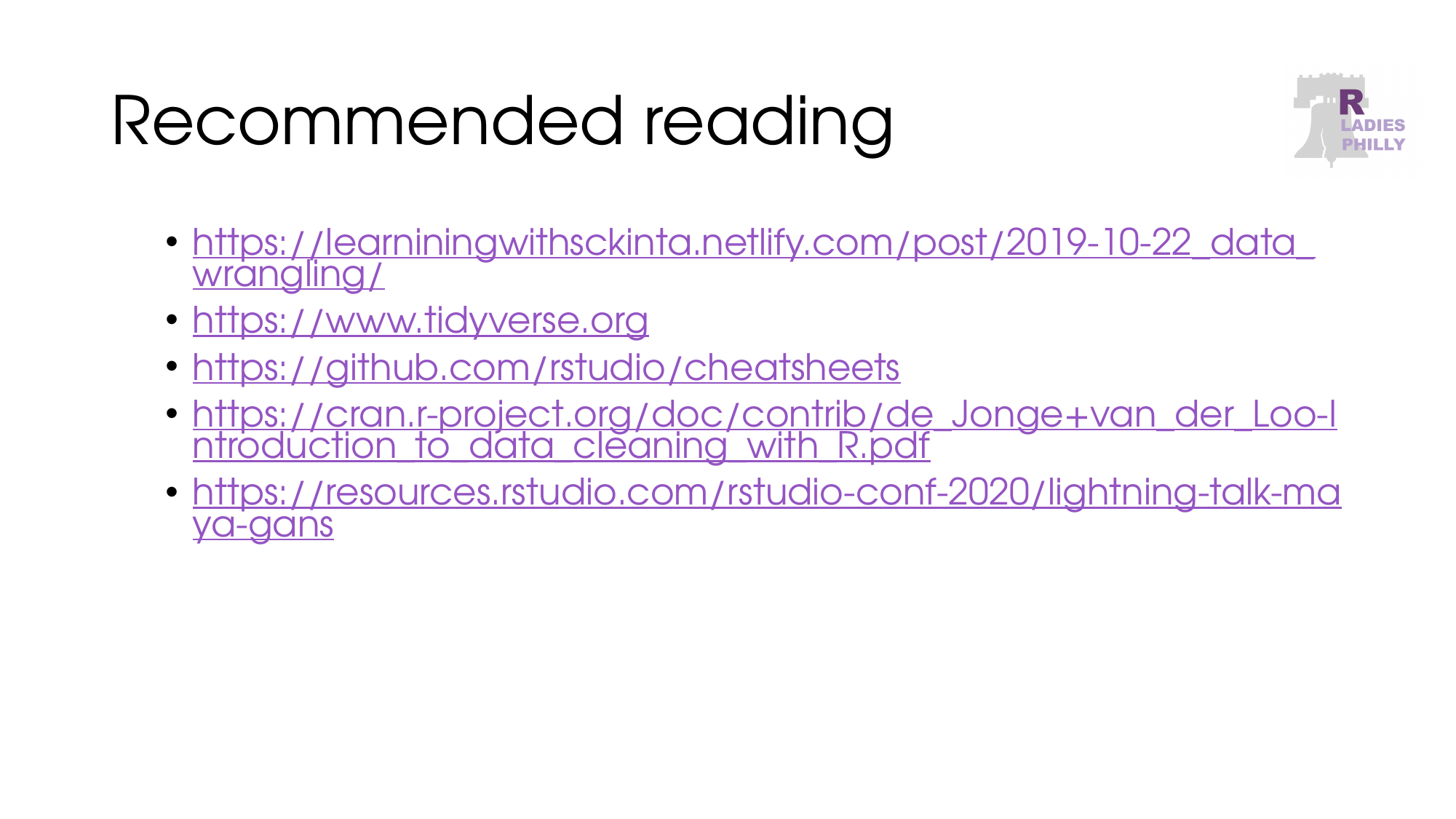

# Recommended reading
https://learniningwithsckinta.netlify.com/post/2019-10-22_data_wrangling/
https://www.tidyverse.org
https://github.com/rstudio/cheatsheets
https://cran.r-project.org/doc/contrib/de_Jonge+van_der_Loo-Introduction_to_data_cleaning_with_R.pdf
https://resources.rstudio.com/rstudio-conf-2020/lightning-talk-maya-gans